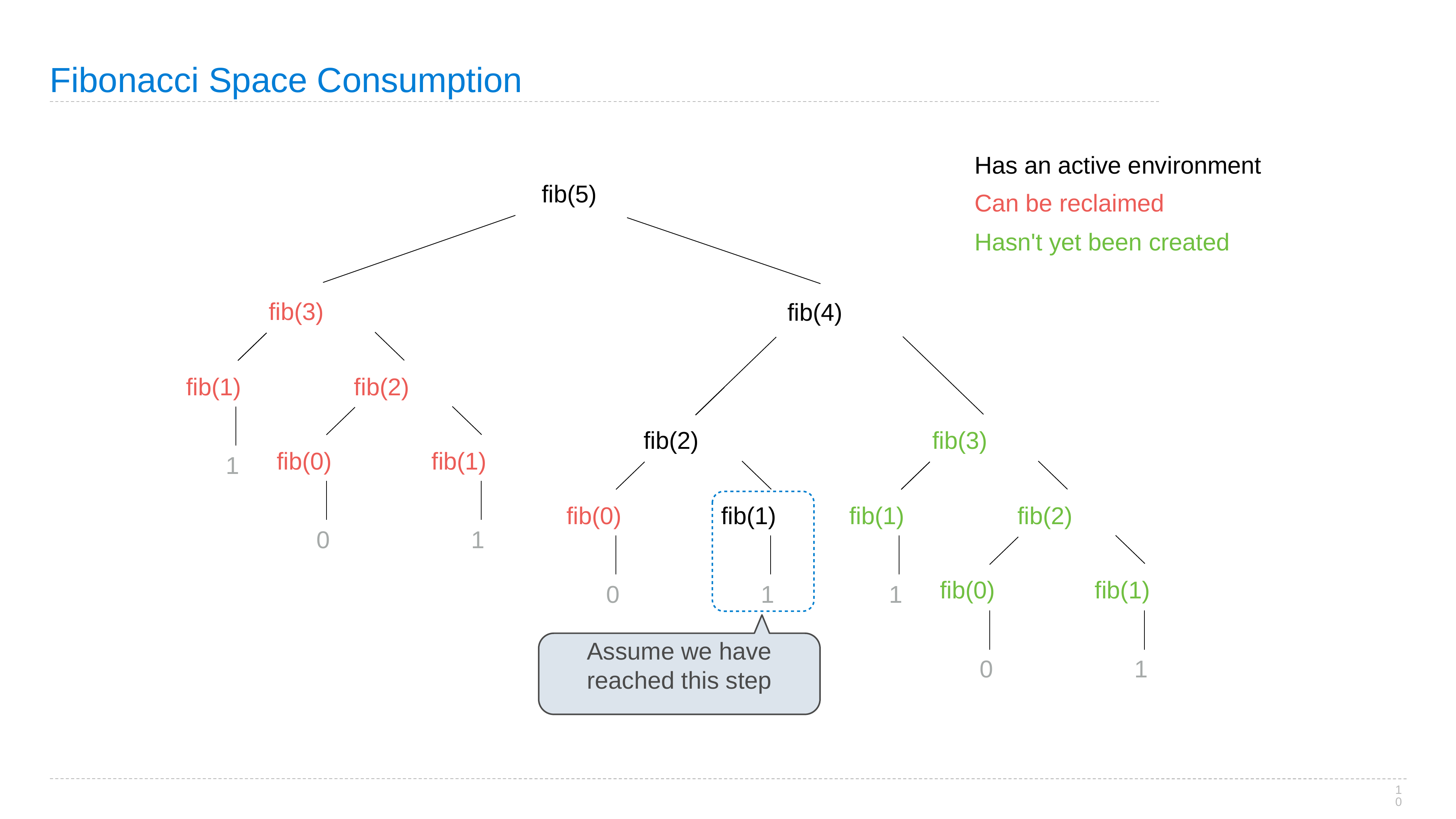

# Fibonacci Space Consumption

Has an active environment
fib(5)
Can be reclaimed

Hasn't yet been created
fib(3)
fib(4)

fib(1)
fib(2)

fib(2)
fib(3)
fib(0)
fib(1)
1

fib(0)
fib(1)
fib(1)
fib(2)
0
1

fib(0)
fib(1)
0
1
1

Assume we have reached this step
0
1

10